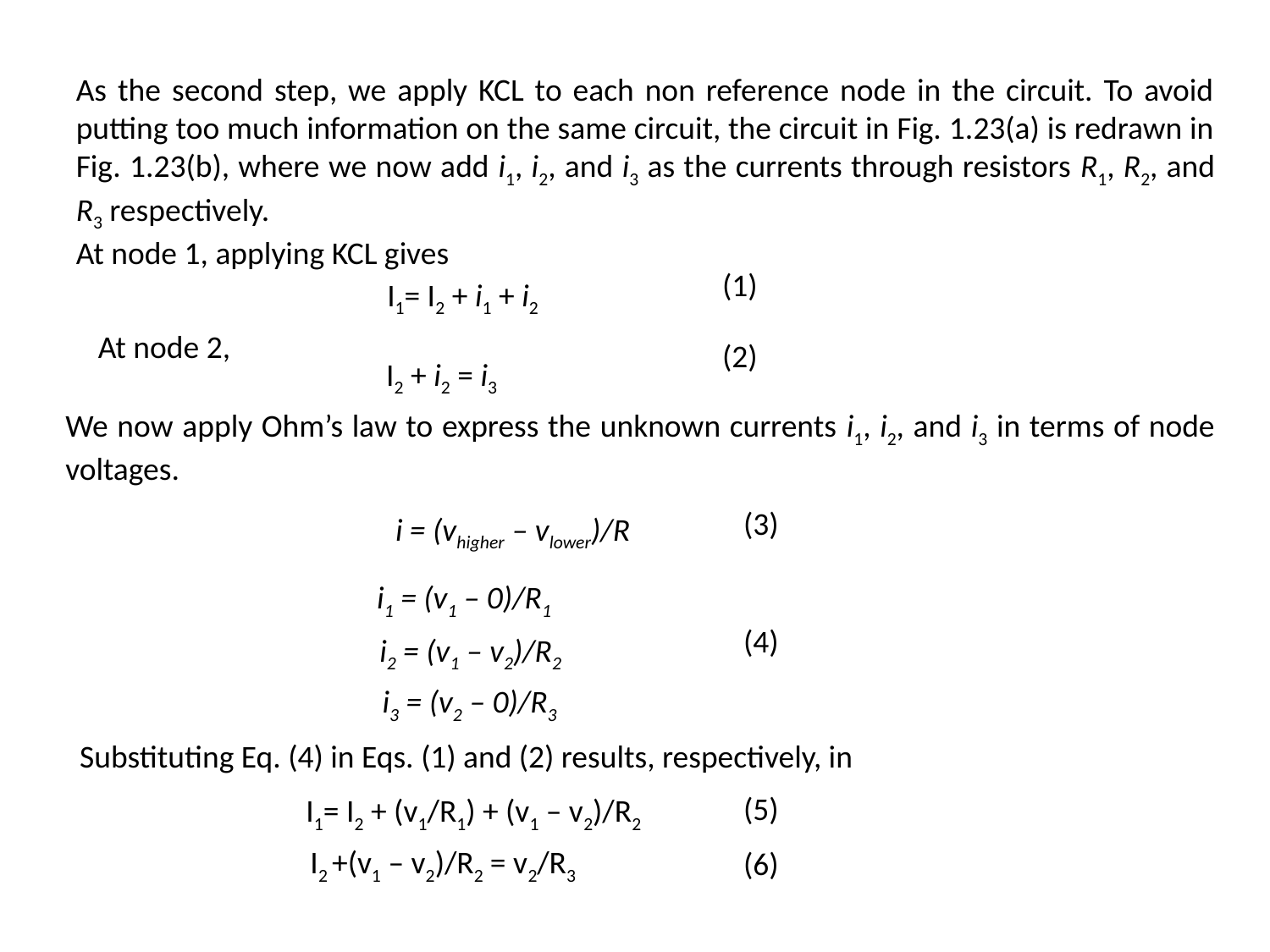

As the second step, we apply KCL to each non reference node in the circuit. To avoid putting too much information on the same circuit, the circuit in Fig. 1.23(a) is redrawn in Fig. 1.23(b), where we now add i1, i2, and i3 as the currents through resistors R1, R2, and R3 respectively.
At node 1, applying KCL gives
(1)
I1= I2 + i1 + i2
At node 2,
(2)
I2 + i2 = i3
We now apply Ohm’s law to express the unknown currents i1, i2, and i3 in terms of node voltages.
(3)
i = (vhigher – vlower)/R
i1 = (v1 – 0)/R1
(4)
i2 = (v1 – v2)/R2
i3 = (v2 – 0)/R3
Substituting Eq. (4) in Eqs. (1) and (2) results, respectively, in
(5)
I1= I2 + (v1/R1) + (v1 – v2)/R2
I2 +(v1 – v2)/R2 = v2/R3
(6)